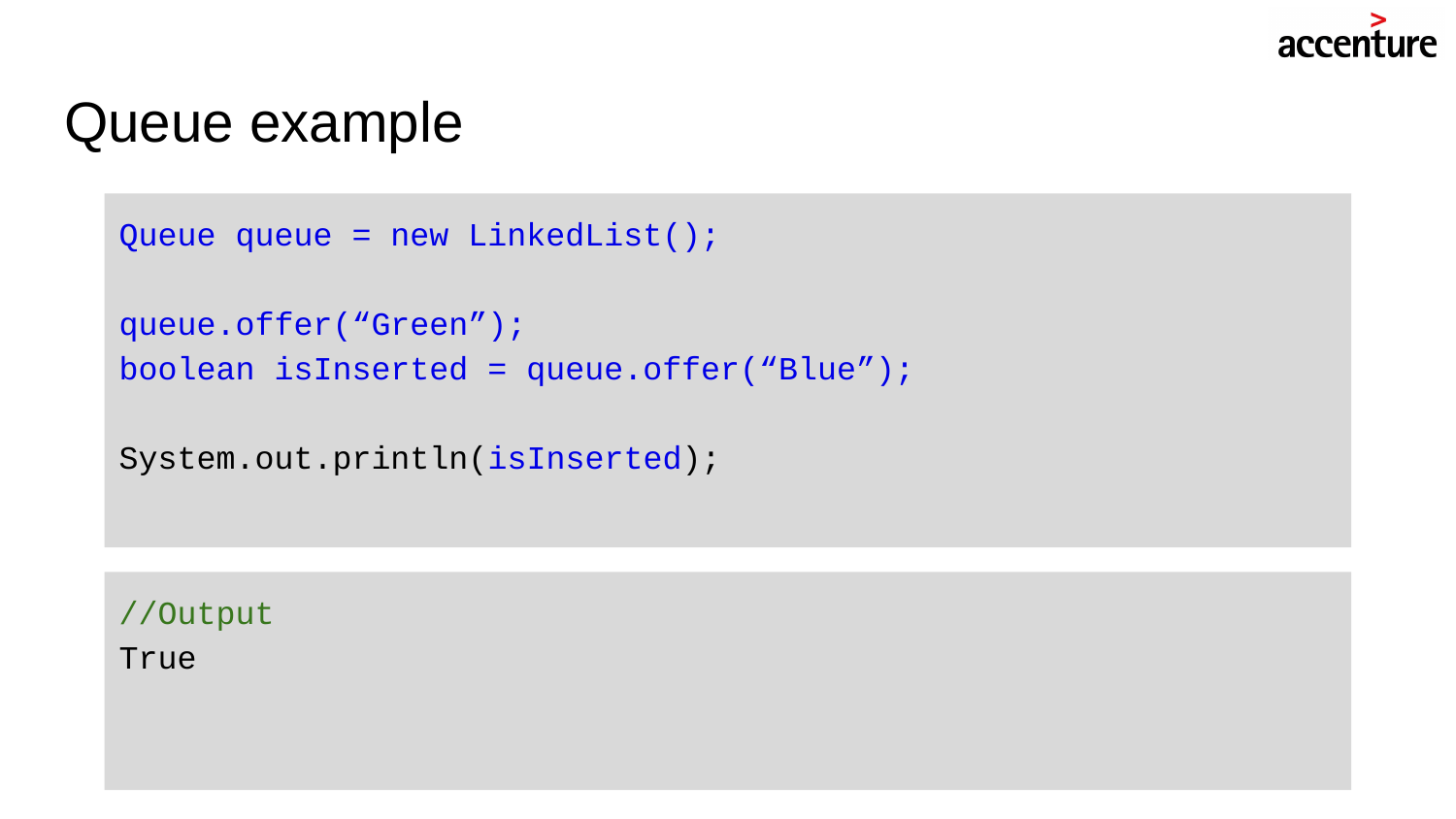

# Queue example
Queue queue = new LinkedList();

queue.offer(“Green”);
boolean isInserted = queue.offer(“Blue”);

System.out.println(isInserted);
//Output
True